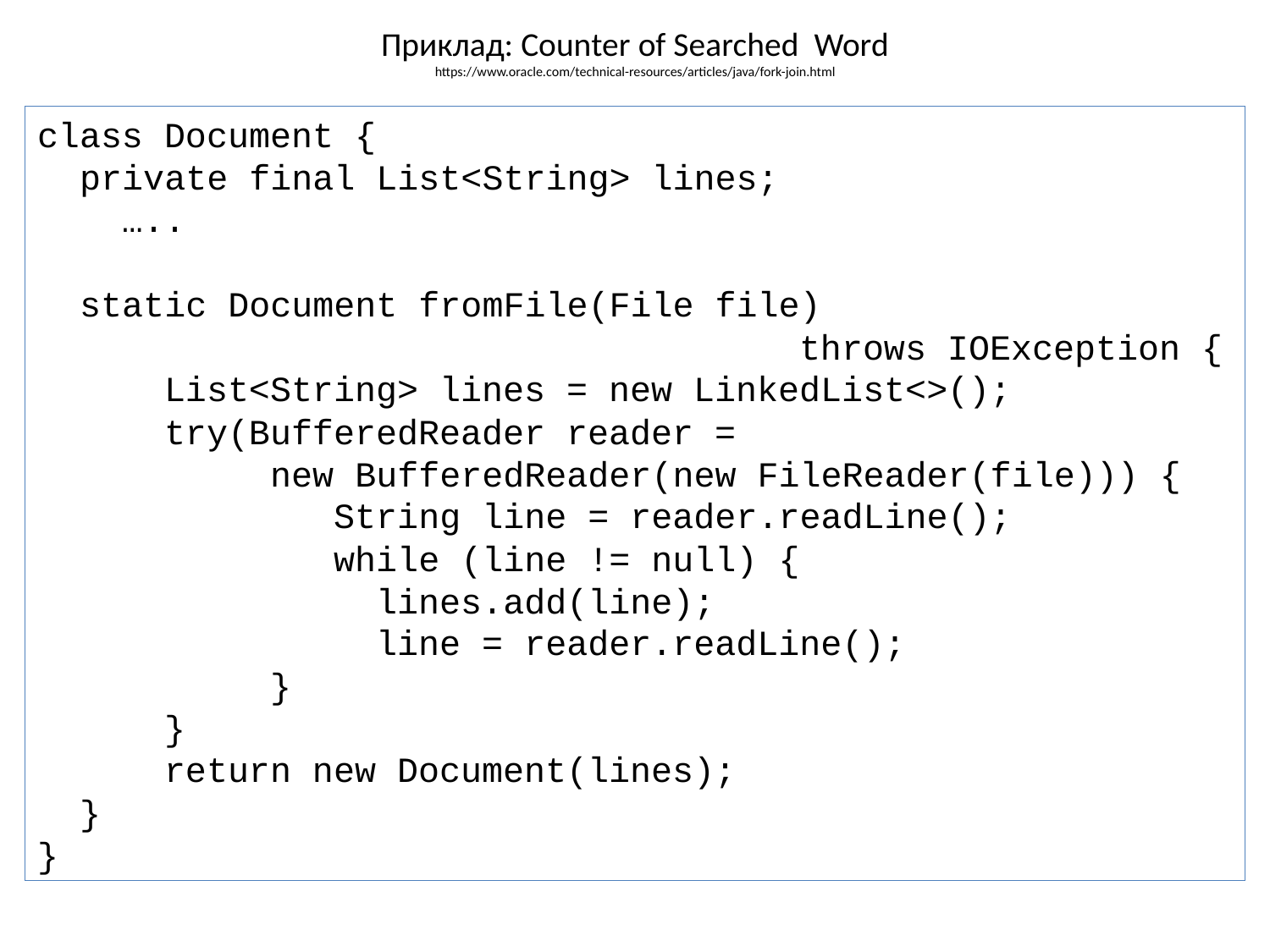

# Приклад: Counter of Searched  Word https://www.oracle.com/technical-resources/articles/java/fork-join.html
class Document {
  private final List<String> lines;
    …..

  static Document fromFile(File file)
						throws IOException {
      List<String> lines = new LinkedList<>();
      try(BufferedReader reader =
           new BufferedReader(new FileReader(file))) {
              String line = reader.readLine();
              while (line != null) {
                lines.add(line);
                line = reader.readLine();
           }
      }
      return new Document(lines);
  }
}